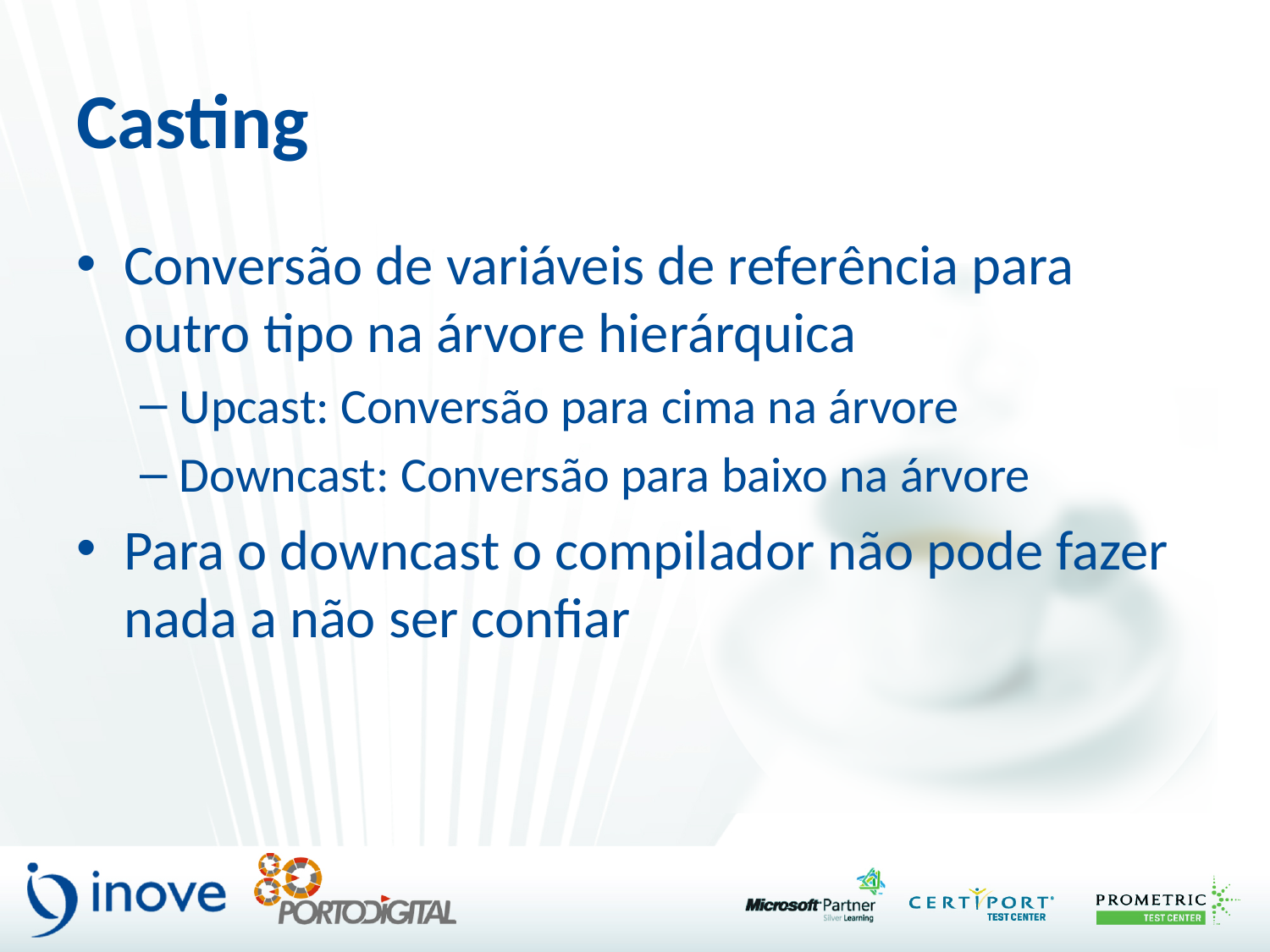

# Casting
Conversão de variáveis de referência para outro tipo na árvore hierárquica
Upcast: Conversão para cima na árvore
Downcast: Conversão para baixo na árvore
Para o downcast o compilador não pode fazer nada a não ser confiar